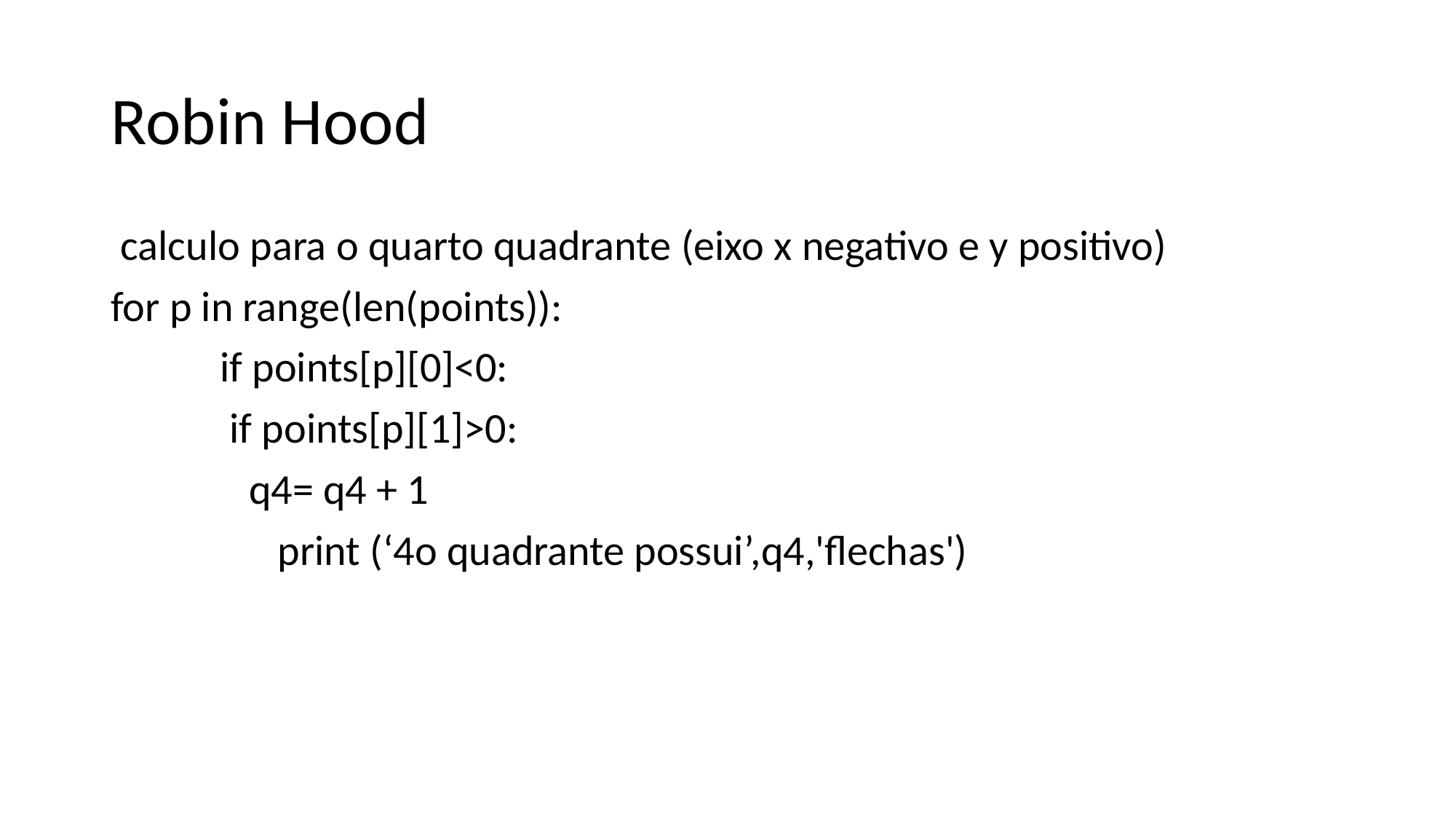

# Robin Hood
 calculo para o quarto quadrante (eixo x negativo e y positivo)
for p in range(len(points)):
	if points[p][0]<0:
	 if points[p][1]>0:
	   q4= q4 + 1
   	      print (‘4o quadrante possui’,q4,'flechas')